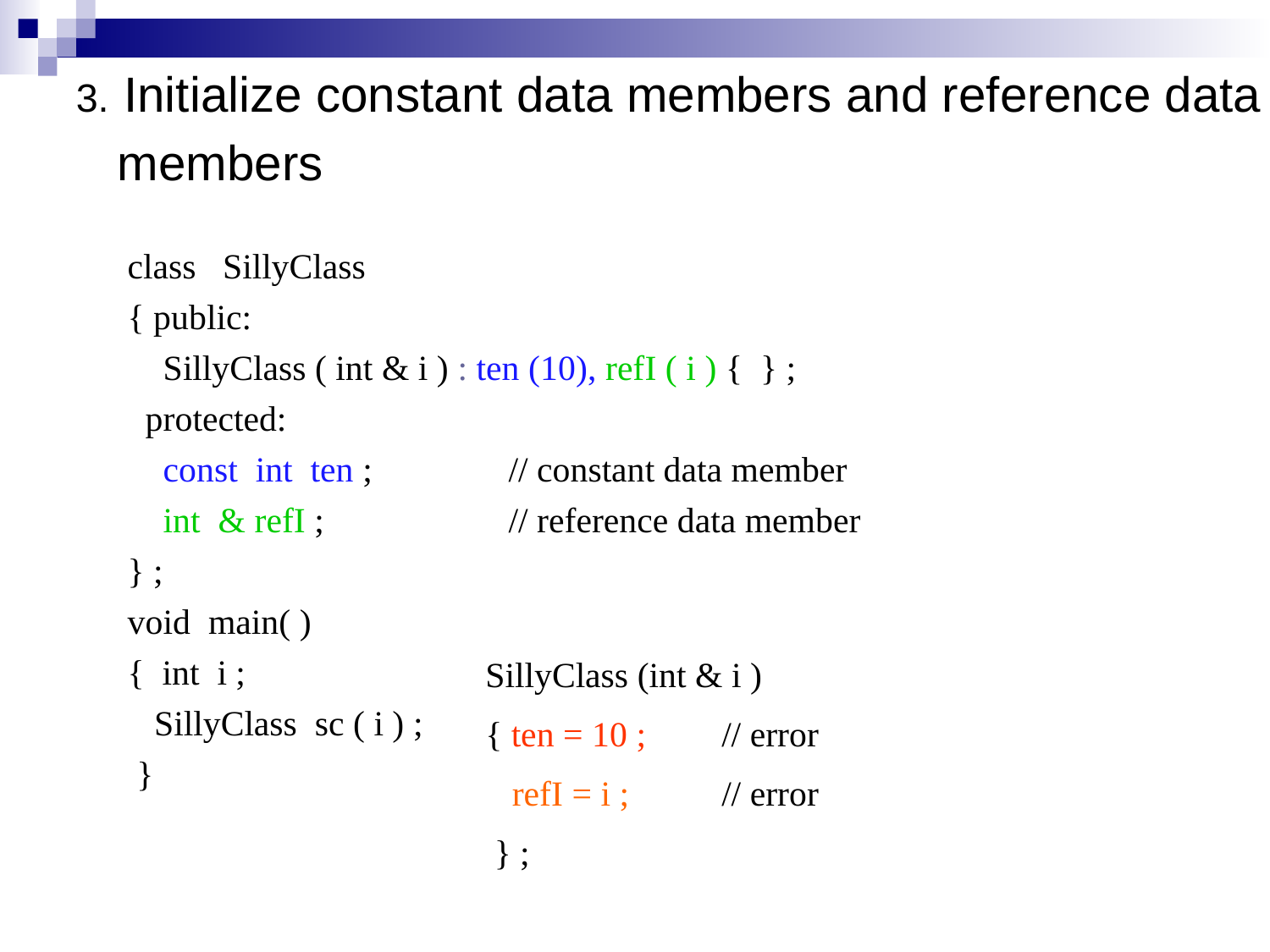

Initialize constant data members and reference data
   members

class   SillyClass
{ public:
    SillyClass ( int & i ) : ten (10), refI ( i ) {  } ;
  protected:
    const  int  ten ;		// constant data member
    int  & refI ;		// reference data member
} ;
void  main( )
{  int  i ;
   SillyClass  sc ( i ) ;
 }

  SillyClass (int & i )
  { ten = 10 ;	// error
     refI = i ;	// error
   } ;